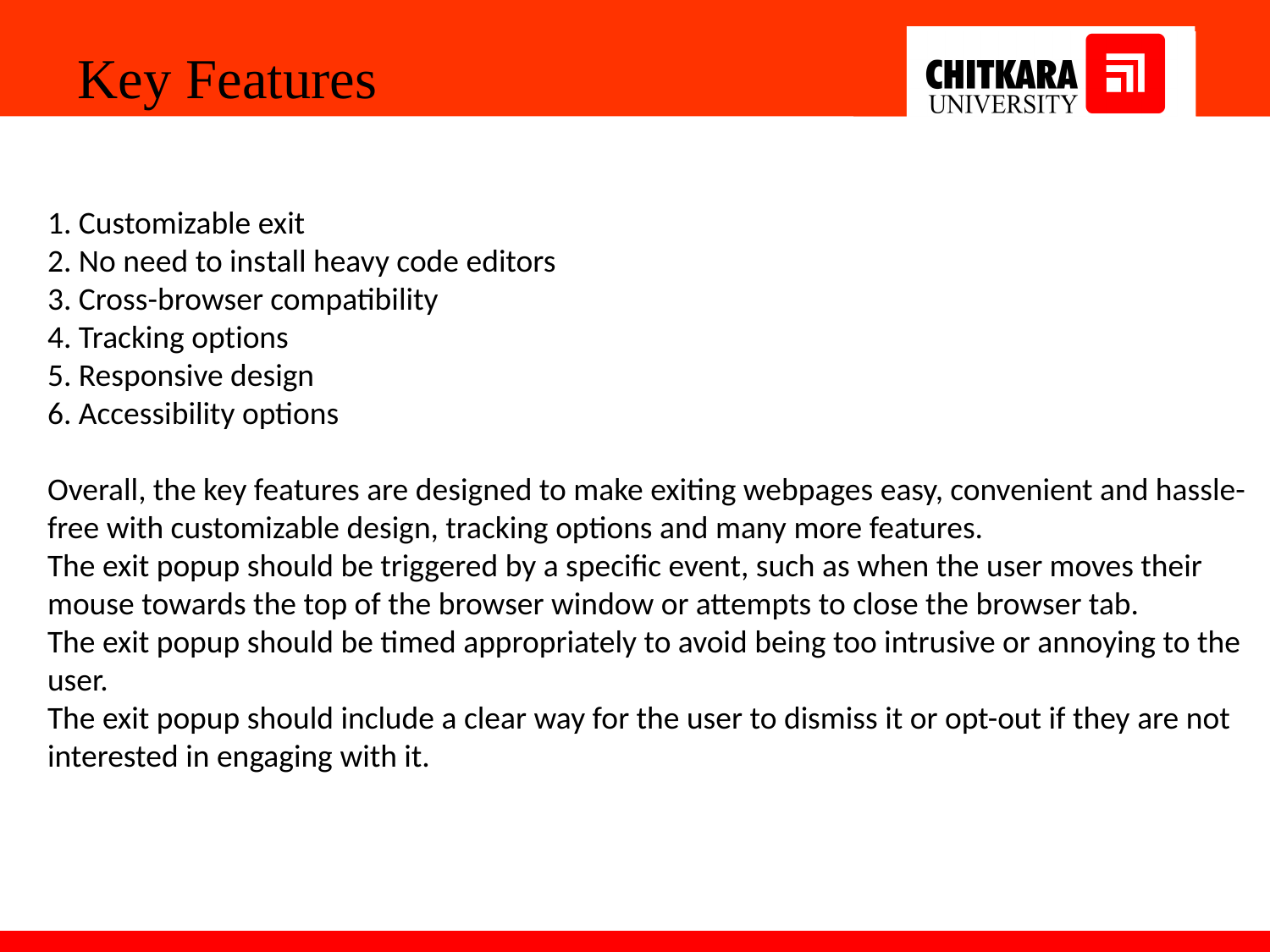

Key Features
1. Customizable exit
2. No need to install heavy code editors
3. Cross-browser compatibility
4. Tracking options
5. Responsive design
6. Accessibility options

Overall, the key features are designed to make exiting webpages easy, convenient and hassle-free with customizable design, tracking options and many more features.
The exit popup should be triggered by a specific event, such as when the user moves their mouse towards the top of the browser window or attempts to close the browser tab.
The exit popup should be timed appropriately to avoid being too intrusive or annoying to the user.
The exit popup should include a clear way for the user to dismiss it or opt-out if they are not interested in engaging with it.